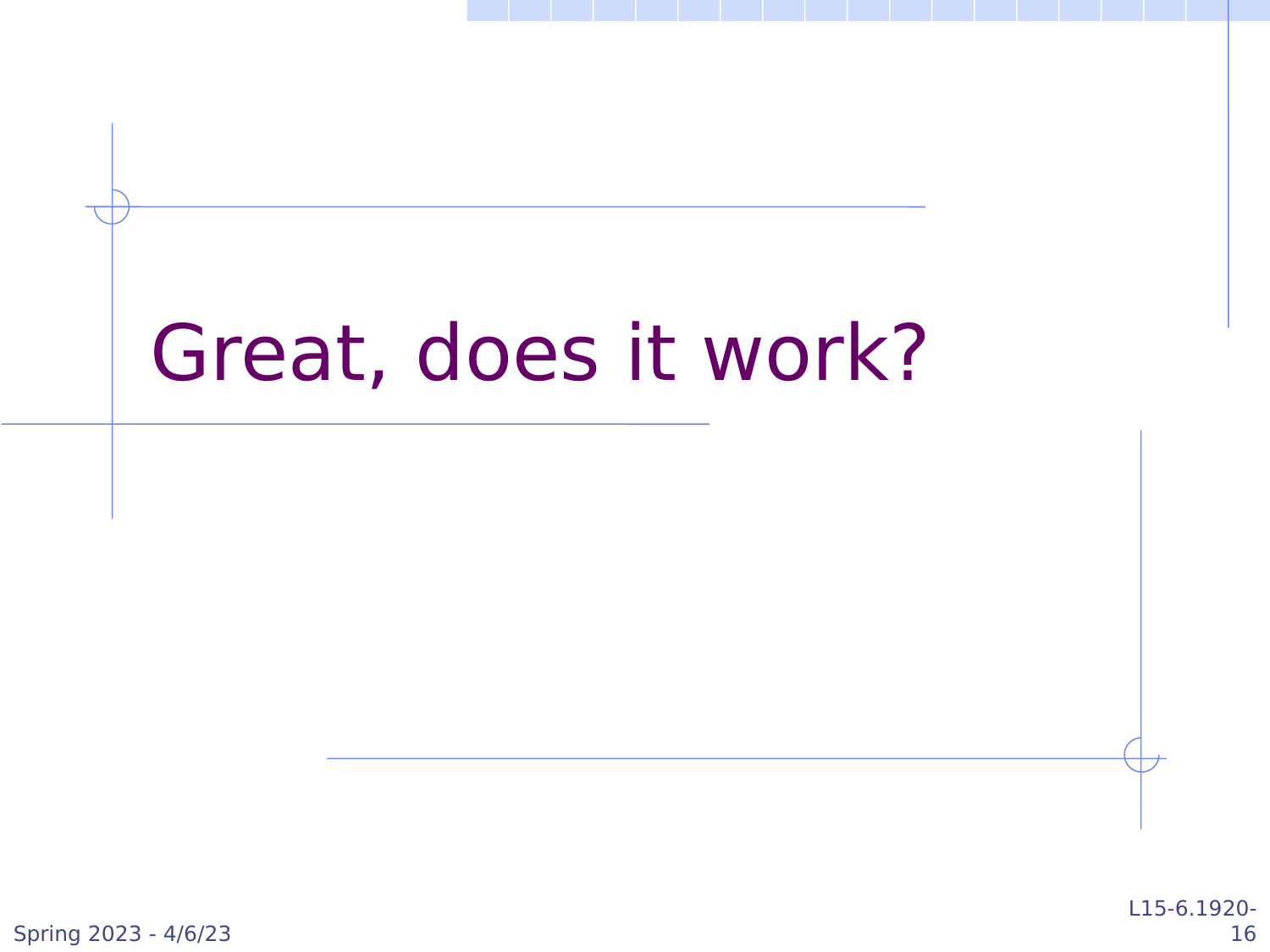

# Great, does it work?

Spring 2023 - 4/6/23
L15-6.1920-
16